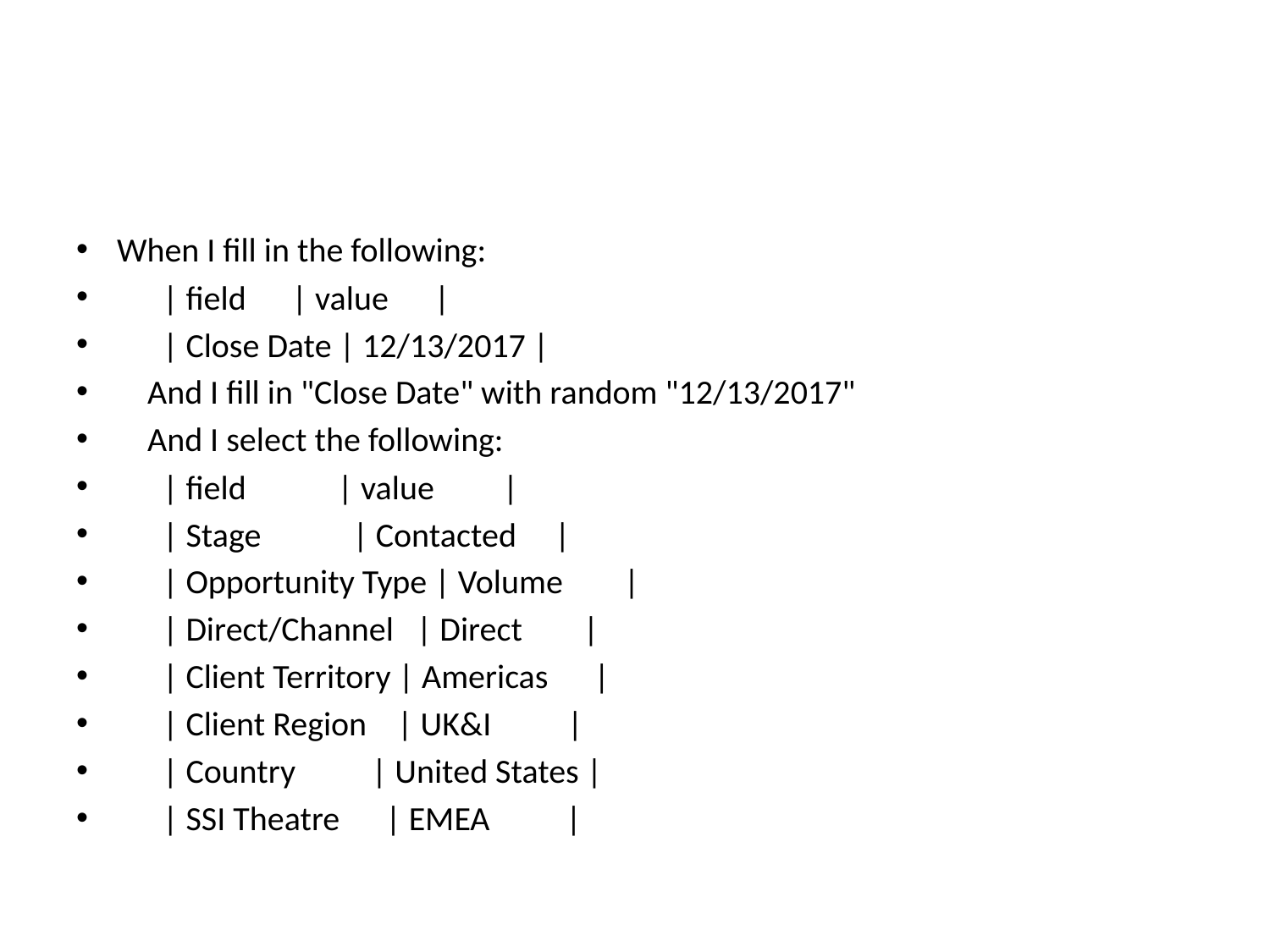

#
When I fill in the following:
      | field      | value      |
      | Close Date | 12/13/2017 |
    And I fill in "Close Date" with random "12/13/2017"
    And I select the following:
      | field            | value         |
      | Stage            | Contacted     |
      | Opportunity Type | Volume        |
      | Direct/Channel   | Direct        |
      | Client Territory | Americas      |
      | Client Region    | UK&I          |
      | Country          | United States |
      | SSI Theatre      | EMEA          |